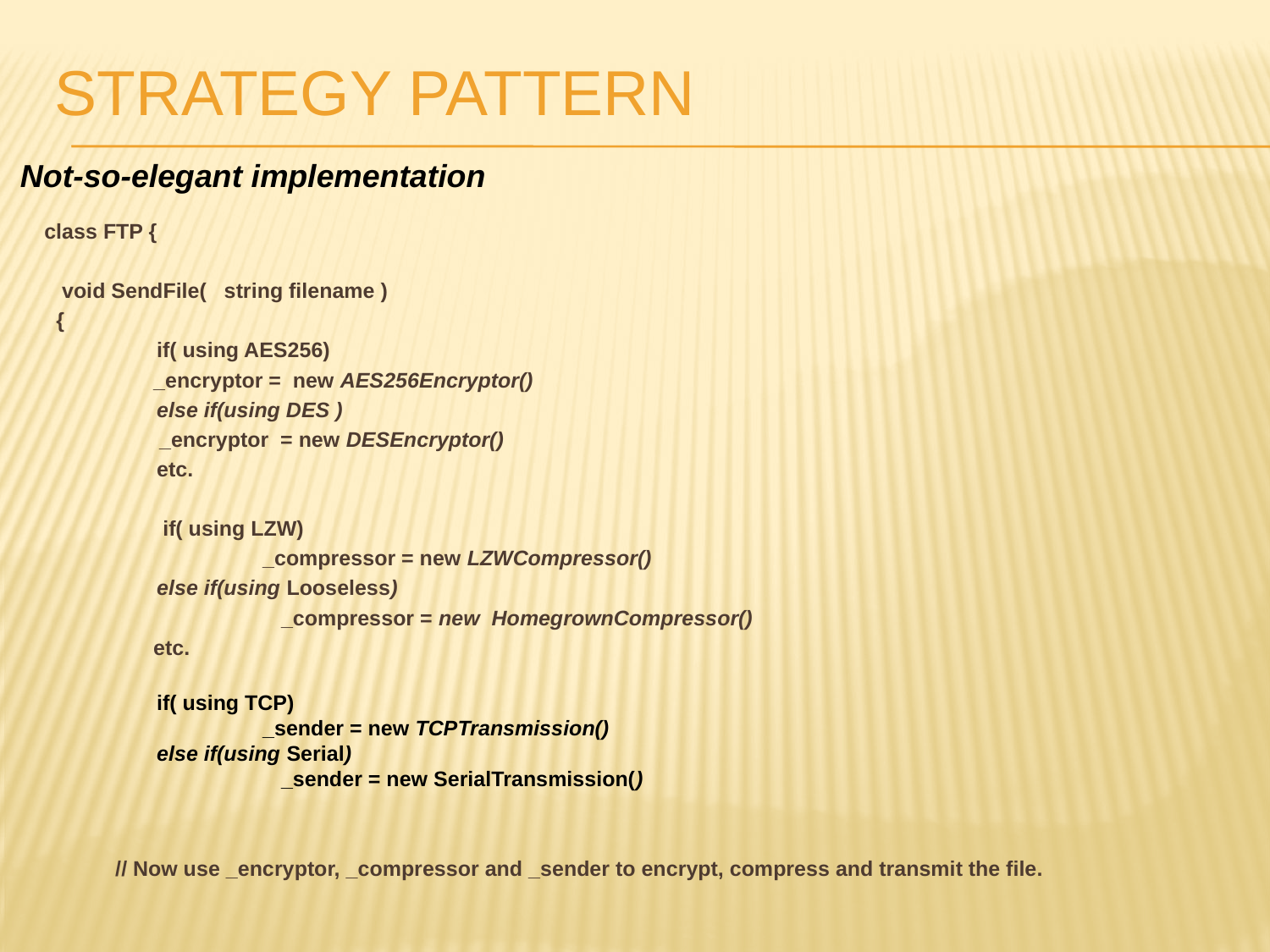

Strategy Pattern
Not-so-elegant implementation
class FTP {

   void SendFile(   string filename )
  {
                   if( using AES256)
		_encryptor =  new AES256Encryptor()
                   else if(using DES )
		 _encryptor  = new DESEncryptor()
                   etc.

                    if( using LZW)
                           	_compressor = new LZWCompressor()
                   else if(using Looseless)
                                        _compressor = new  HomegrownCompressor()
        	etc.

                   if( using TCP)
                           	_sender = new TCPTransmission()
                   else if(using Serial)
                                        _sender = new SerialTransmission()

            // Now use _encryptor, _compressor and _sender to encrypt, compress and transmit the file.